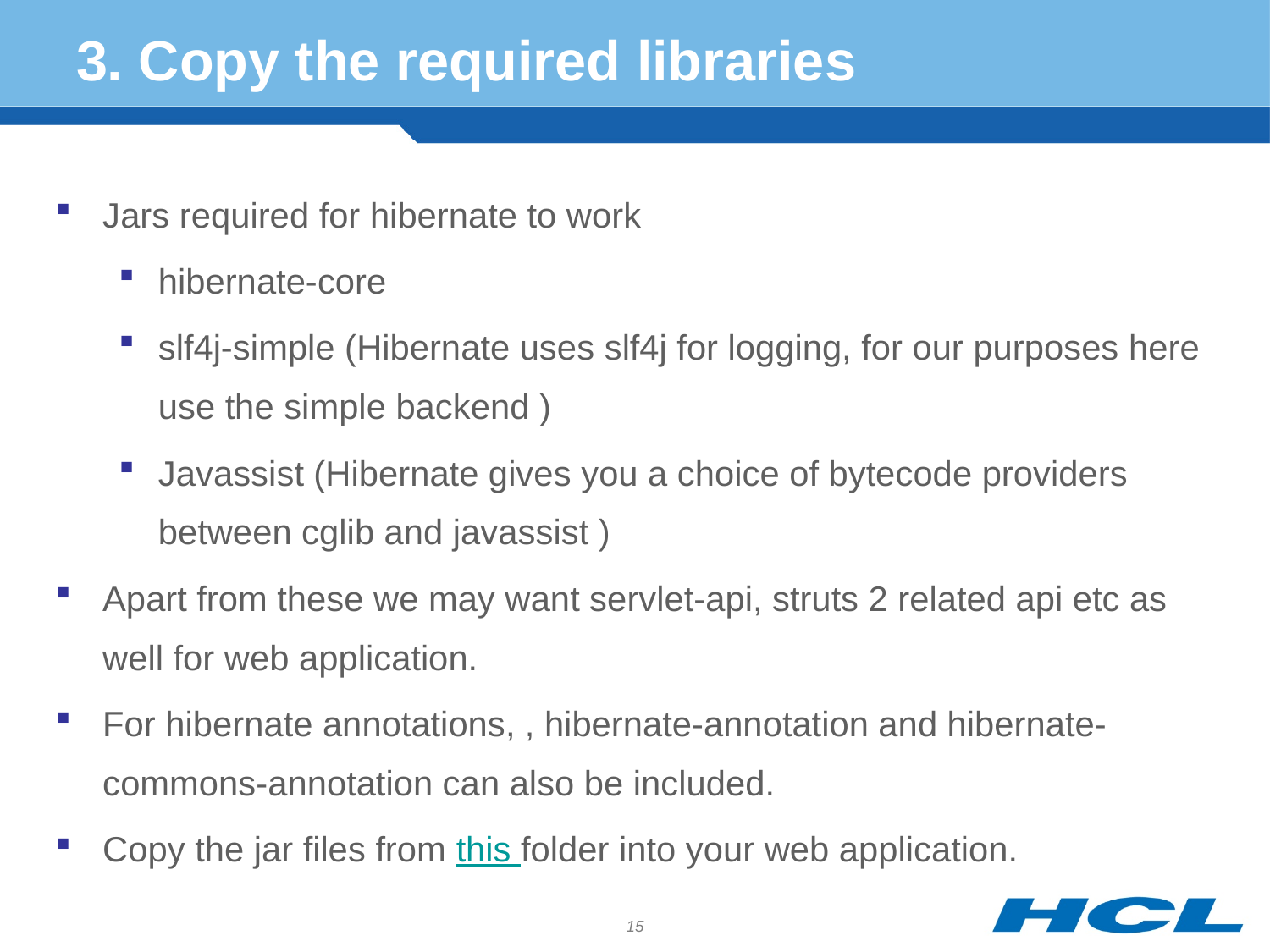

# 3. Copy the required libraries
Jars required for hibernate to work
hibernate-core
slf4j-simple (Hibernate uses slf4j for logging, for our purposes here use the simple backend )
Javassist (Hibernate gives you a choice of bytecode providers between cglib and javassist )
Apart from these we may want servlet-api, struts 2 related api etc as well for web application.
For hibernate annotations, , hibernate-annotation and hibernate-commons-annotation can also be included.
Copy the jar files from this folder into your web application.

15